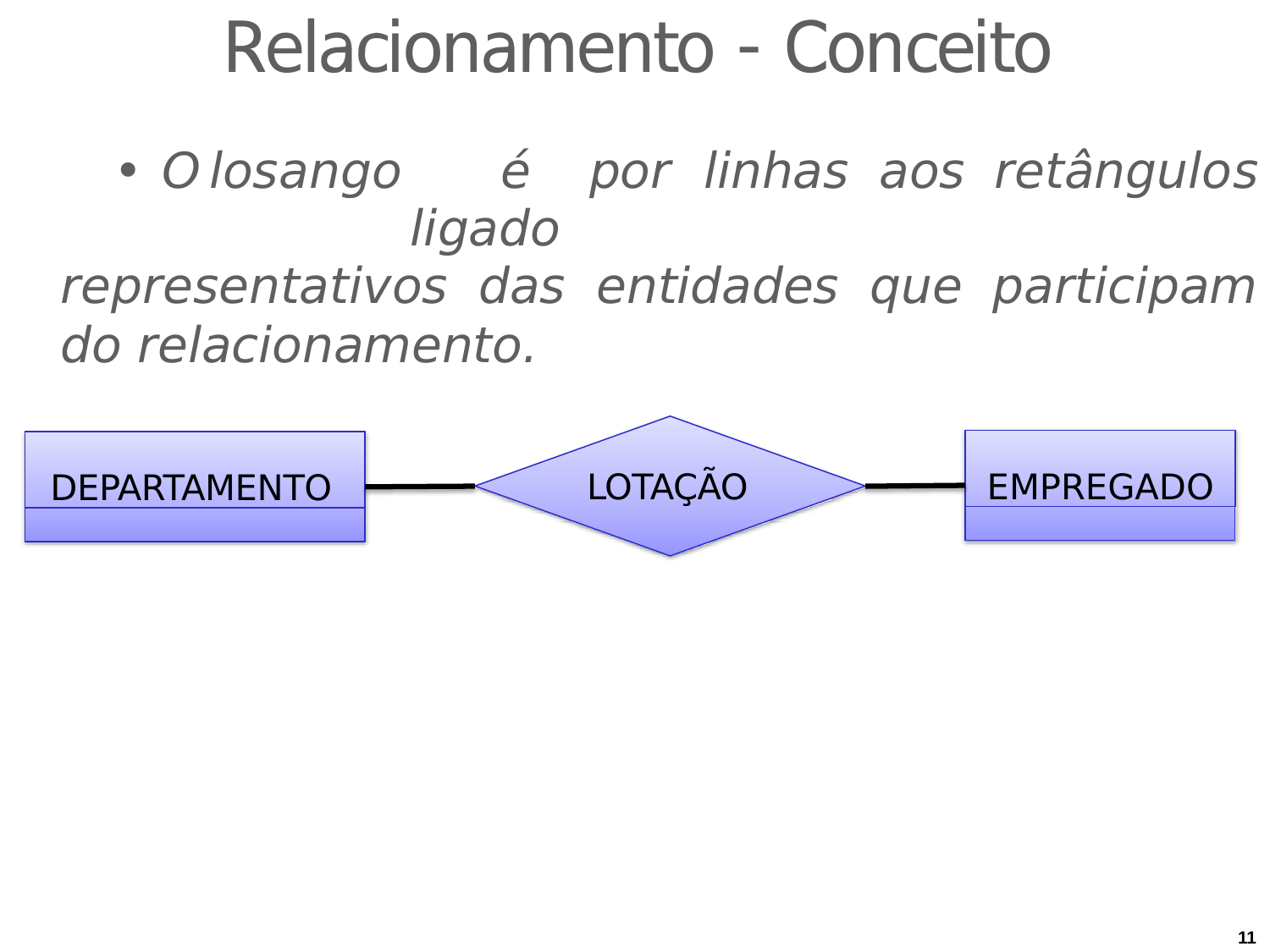

# Relacionamento - Conceito
| O losango é ligado | por linhas | aos | retângulos |
| --- | --- | --- | --- |
| representativos das | entidades | que | participam |
| do relacionamento. |  |  |  |

EMPREGADO

DEPARTAMENTO

LOTAÇÃO

11